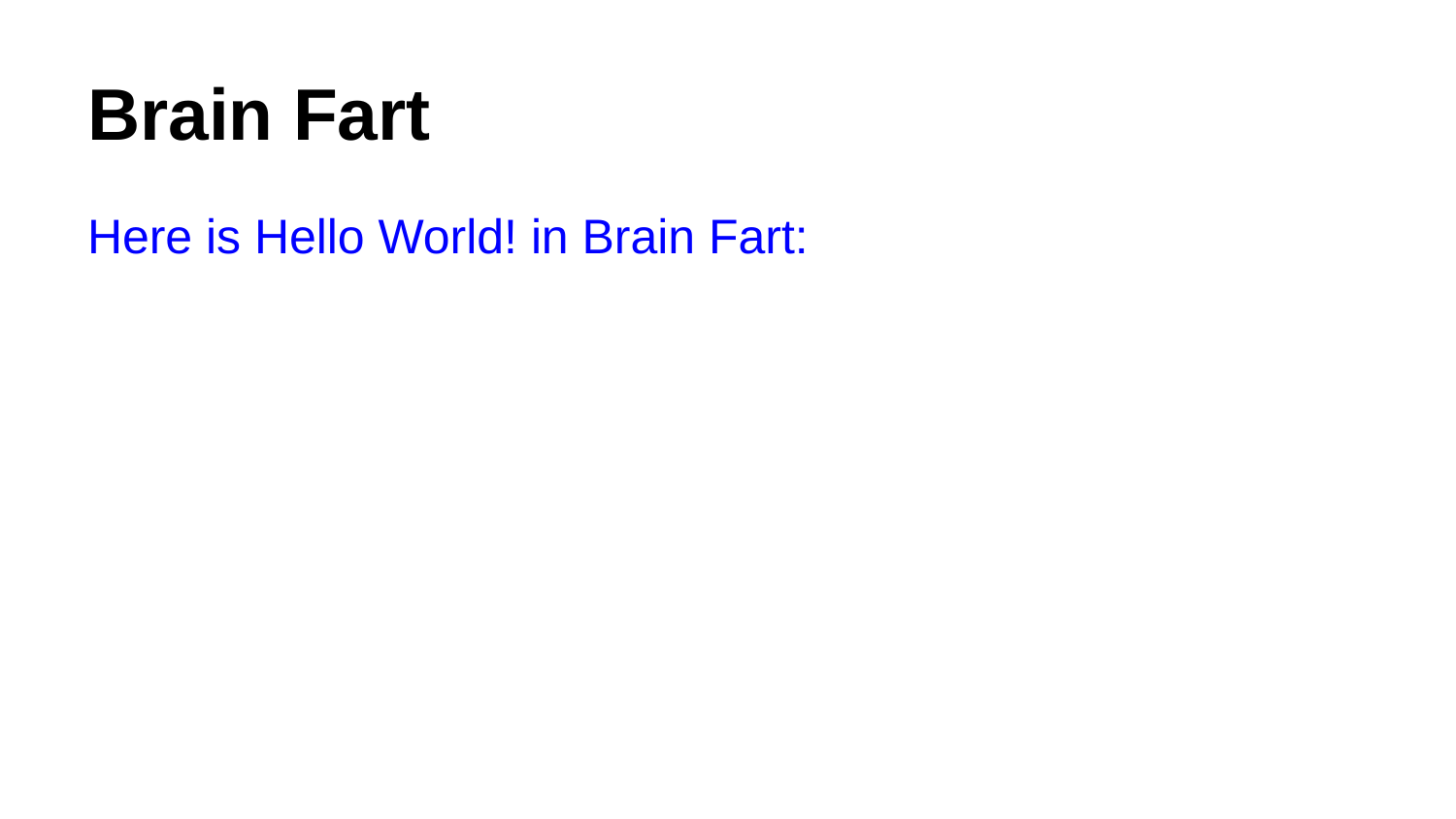

# Brain Fart
Here is Hello World! in Brain Fart: